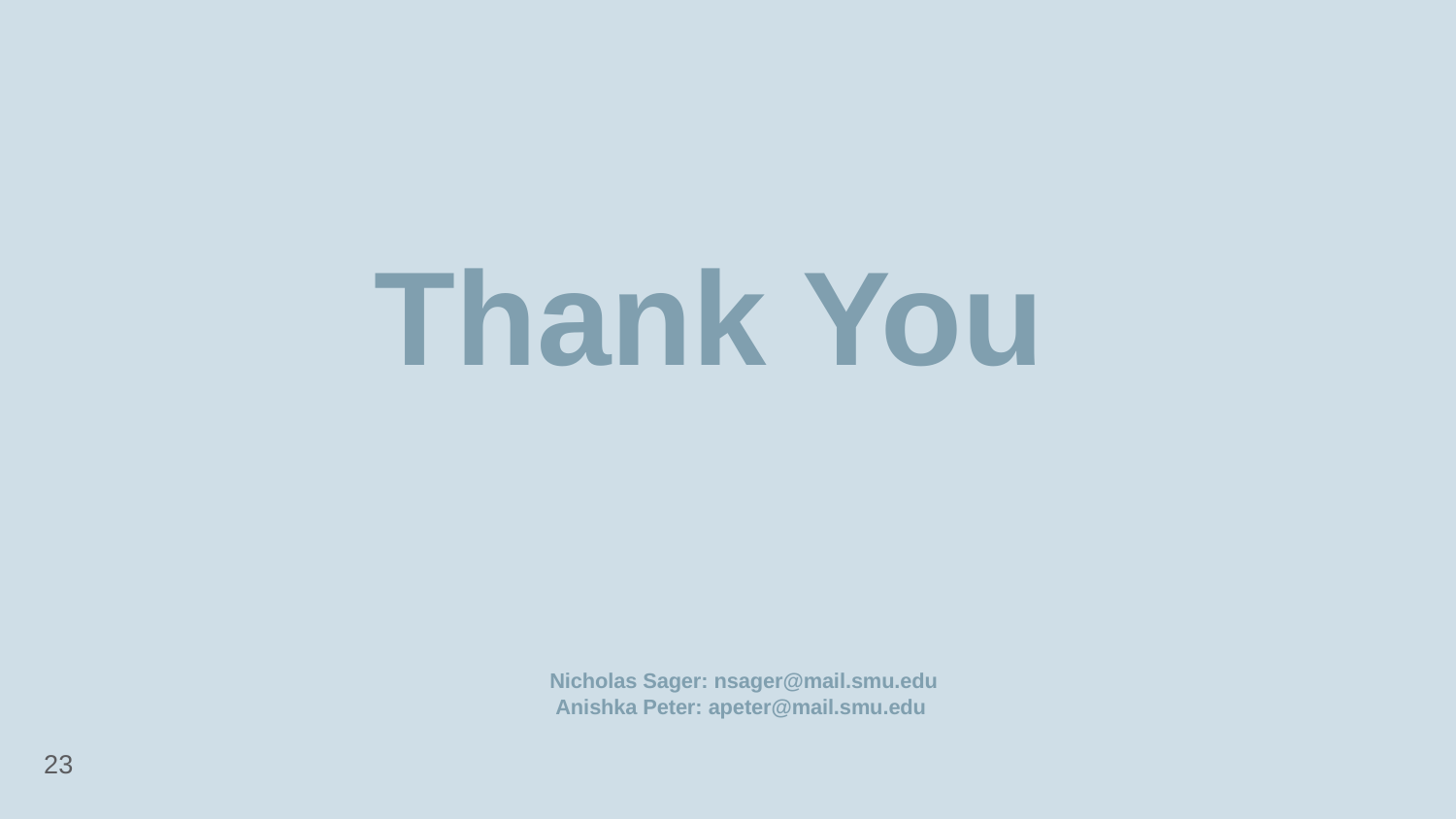

Thank You
# Nicholas Sager: nsager@mail.smu.edu Anishka Peter: apeter@mail.smu.edu
23